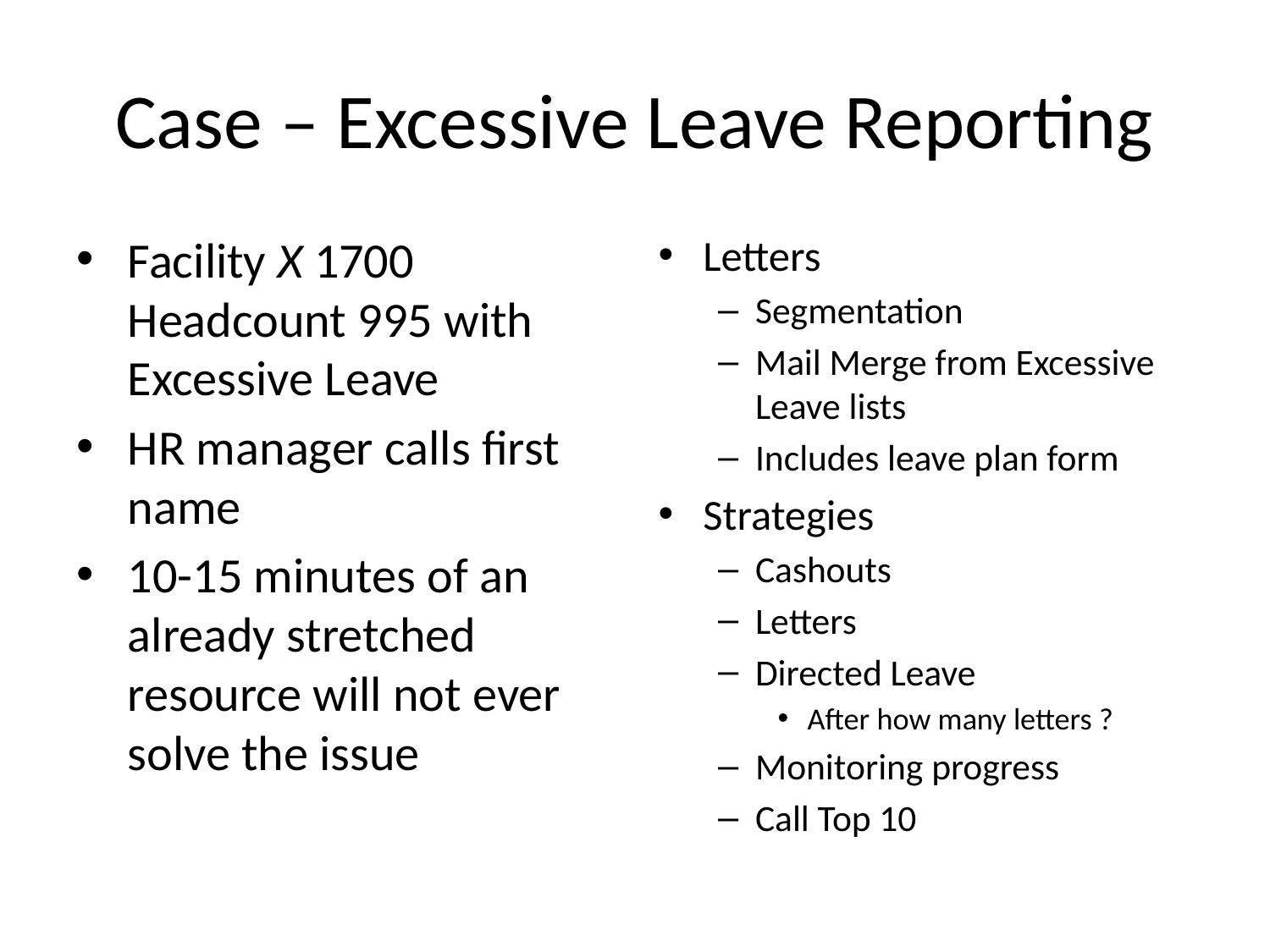

# Case – Excessive Leave Reporting
Facility X 1700 Headcount 995 with Excessive Leave
HR manager calls first name
10-15 minutes of an already stretched resource will not ever solve the issue

Letters
Segmentation
Mail Merge from Excessive Leave lists
Includes leave plan form
Strategies
Cashouts
Letters
Directed Leave
After how many letters ?
Monitoring progress
Call Top 10